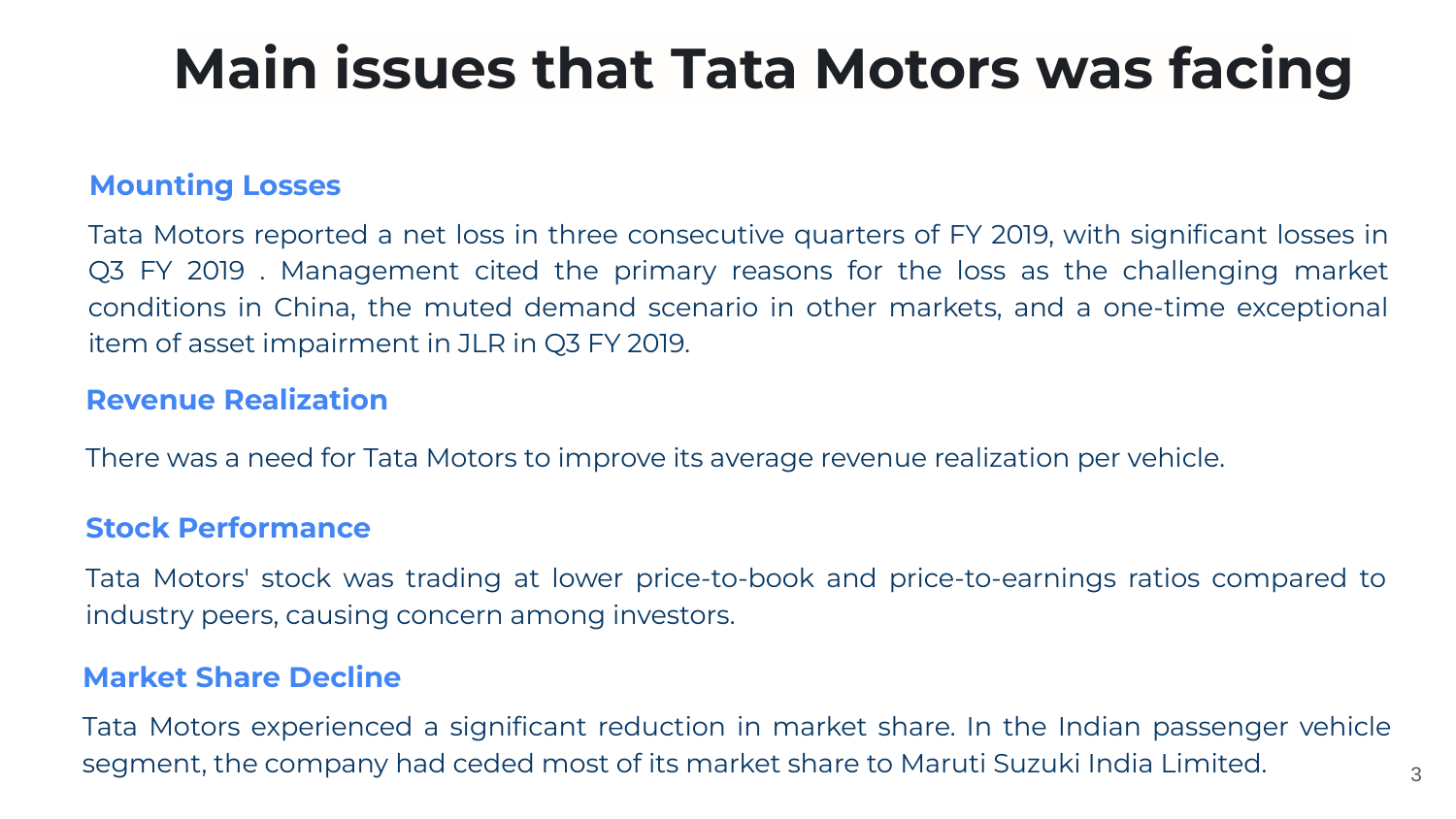

Main issues that Tata Motors was facing
   Mounting Losses
Tata Motors reported a net loss in three consecutive quarters of FY 2019, with significant losses in Q3 FY 2019 . Management cited the primary reasons for the loss as the challenging market conditions in China, the muted demand scenario in other markets, and a one-time exceptional item of asset impairment in JLR in Q3 FY 2019.
  Revenue Realization
There was a need for Tata Motors to improve its average revenue realization per vehicle.
  Stock Performance
Tata Motors' stock was trading at lower price-to-book and price-to-earnings ratios compared to industry peers, causing concern among investors.
 Market Share Decline
Tata Motors experienced a significant reduction in market share. In the Indian passenger vehicle segment, the company had ceded most of its market share to Maruti Suzuki India Limited.
3